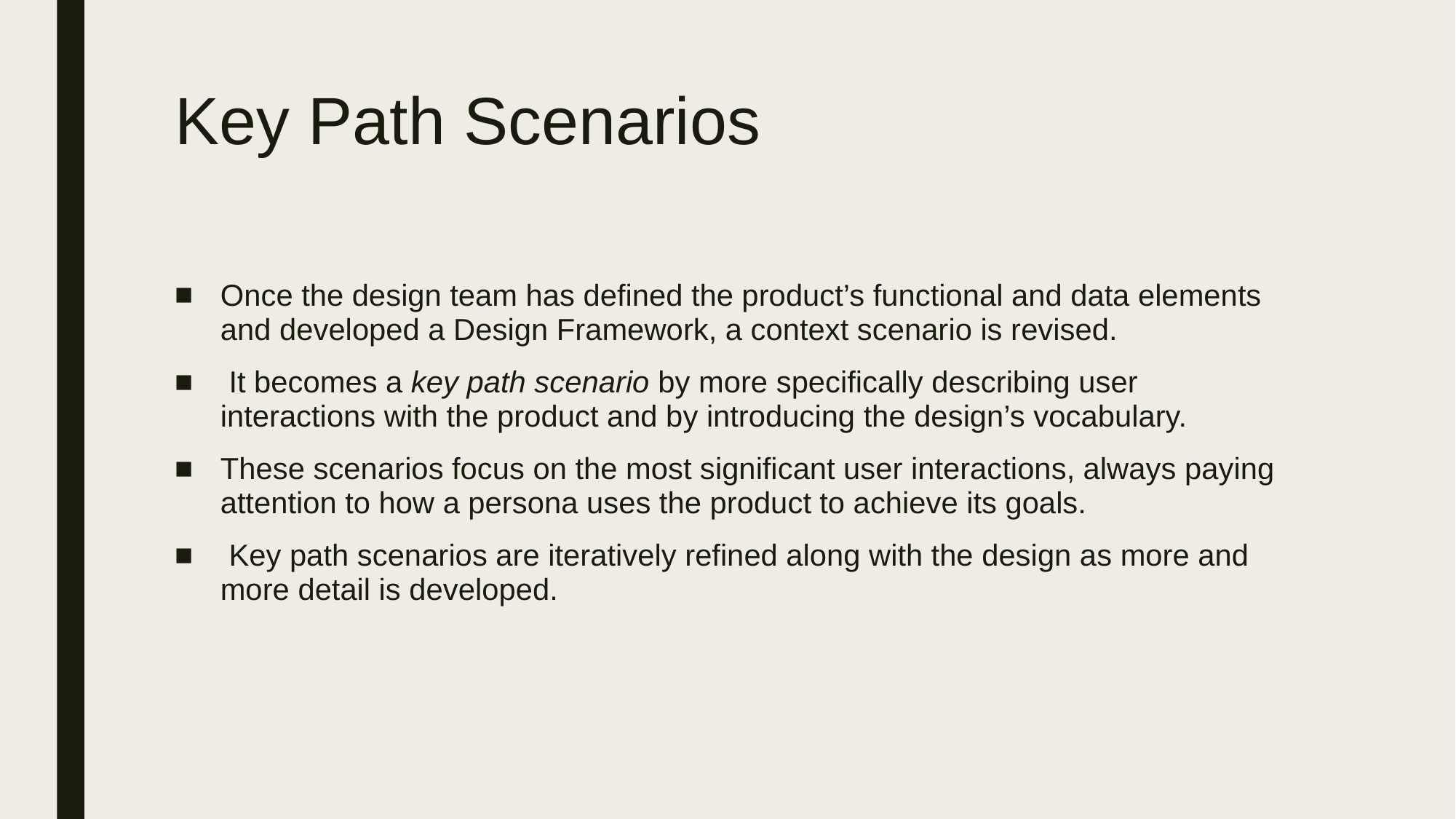

# Key Path Scenarios
Once the design team has defined the product’s functional and data elements and developed a Design Framework, a context scenario is revised.
 It becomes a key path scenario by more specifically describing user interactions with the product and by introducing the design’s vocabulary.
These scenarios focus on the most significant user interactions, always paying attention to how a persona uses the product to achieve its goals.
 Key path scenarios are iteratively refined along with the design as more and more detail is developed.